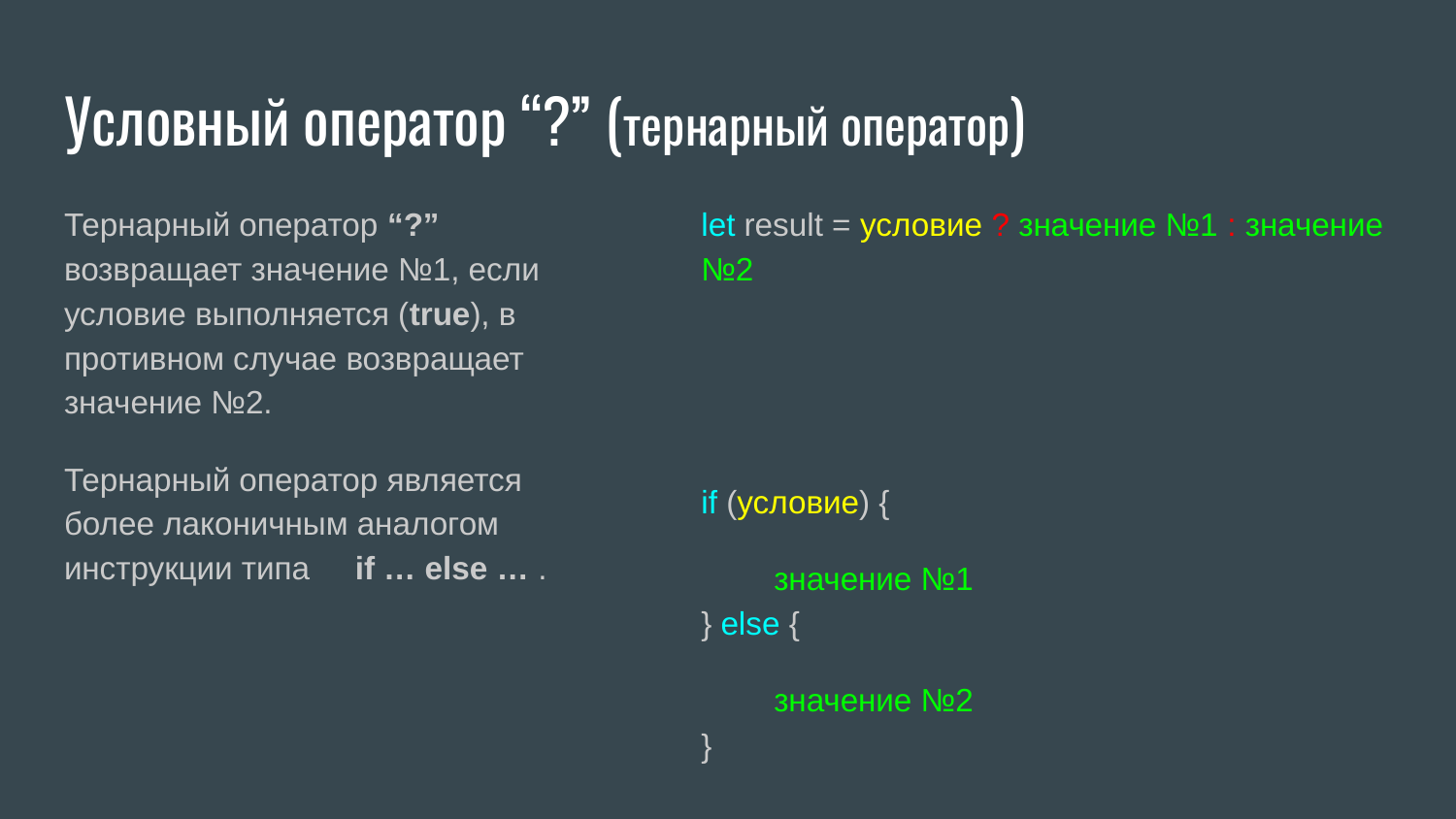

# Условный оператор “?” (тернарный оператор)
Тернарный оператор “?” возвращает значение №1, если условие выполняется (true), в противном случае возвращает значение №2.
Тернарный оператор является более лаконичным аналогом инструкции типа     if … else … .
let result = условие ? значение №1 : значение №2

if (условие) {
значение №1
} else {
значение №2
}